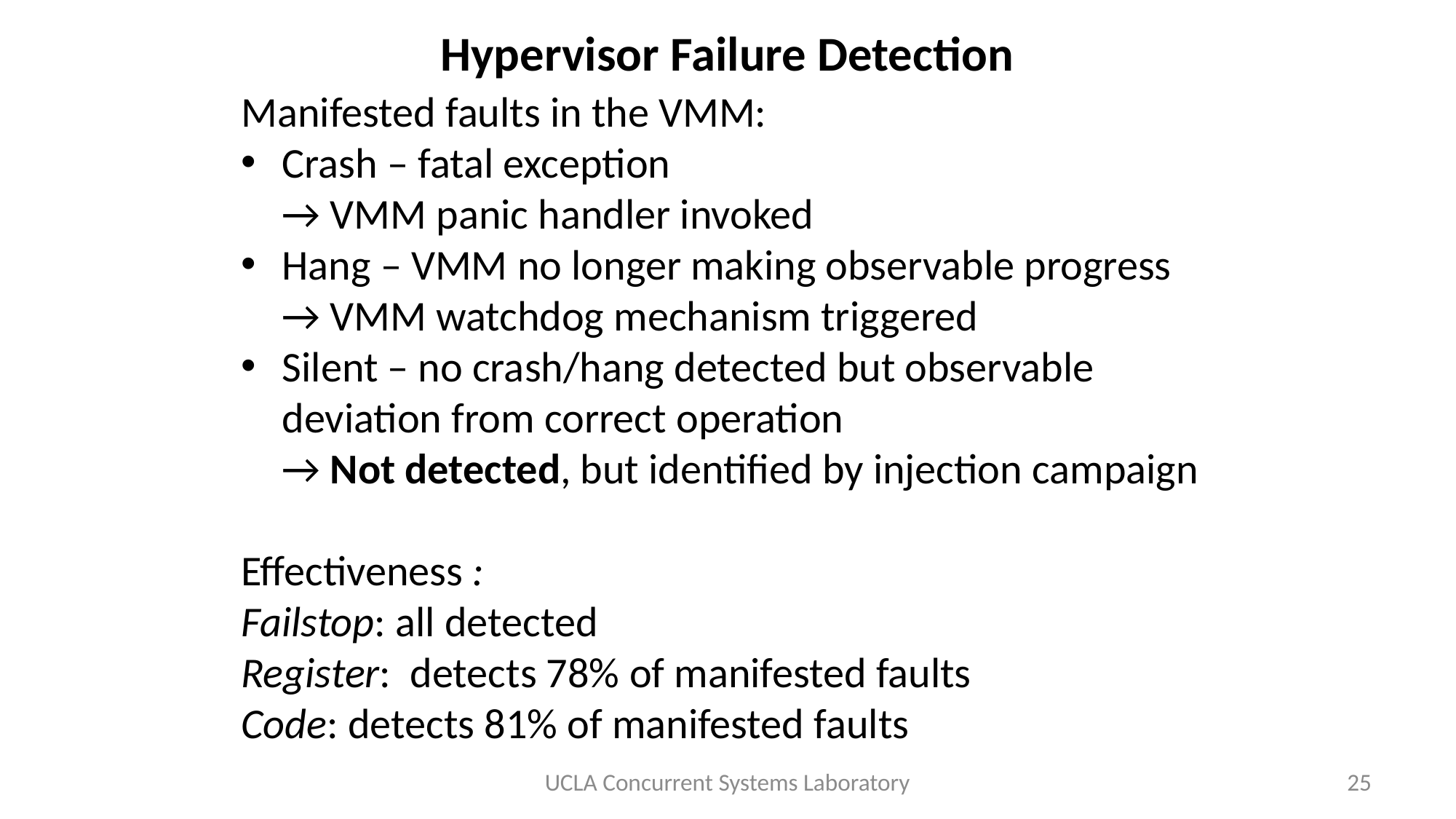

# Hypervisor Failure Detection
Manifested faults in the VMM:
Crash – fatal exception
→ VMM panic handler invoked
Hang – VMM no longer making observable progress
→ VMM watchdog mechanism triggered
Silent – no crash/hang detected but observable deviation from correct operation
→ Not detected, but identified by injection campaign

Effectiveness :
Failstop: all detected
Register:  detects 78% of manifested faults
Code: detects 81% of manifested faults
UCLA Concurrent Systems Laboratory
25